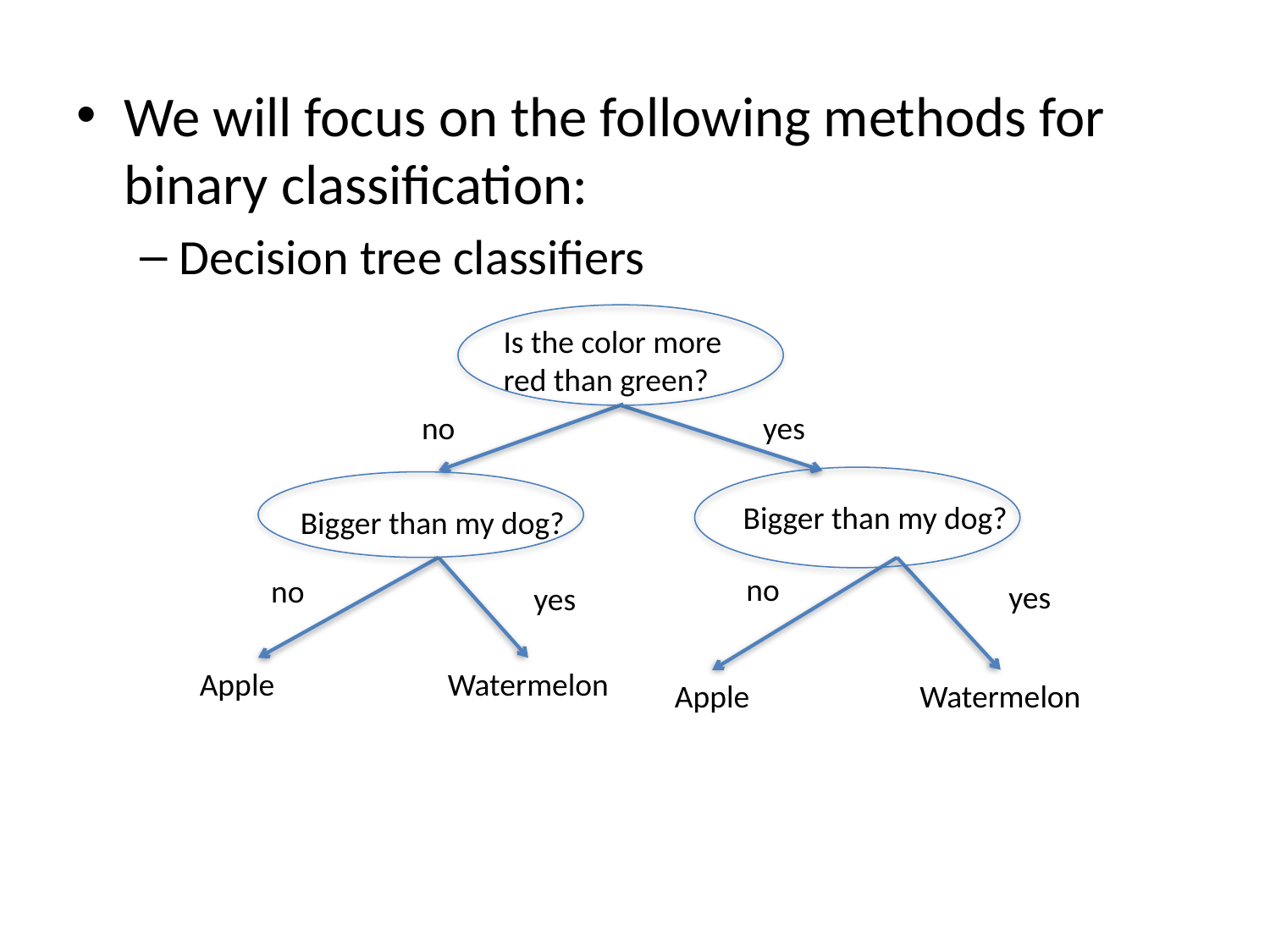

We will focus on the following methods for binary classification:
Decision tree classifiers

Is the color more red than green?
no
yes

Bigger than my dog?
Bigger than my dog?
no
no
yes
yes
Watermelon
Apple
Watermelon
Apple